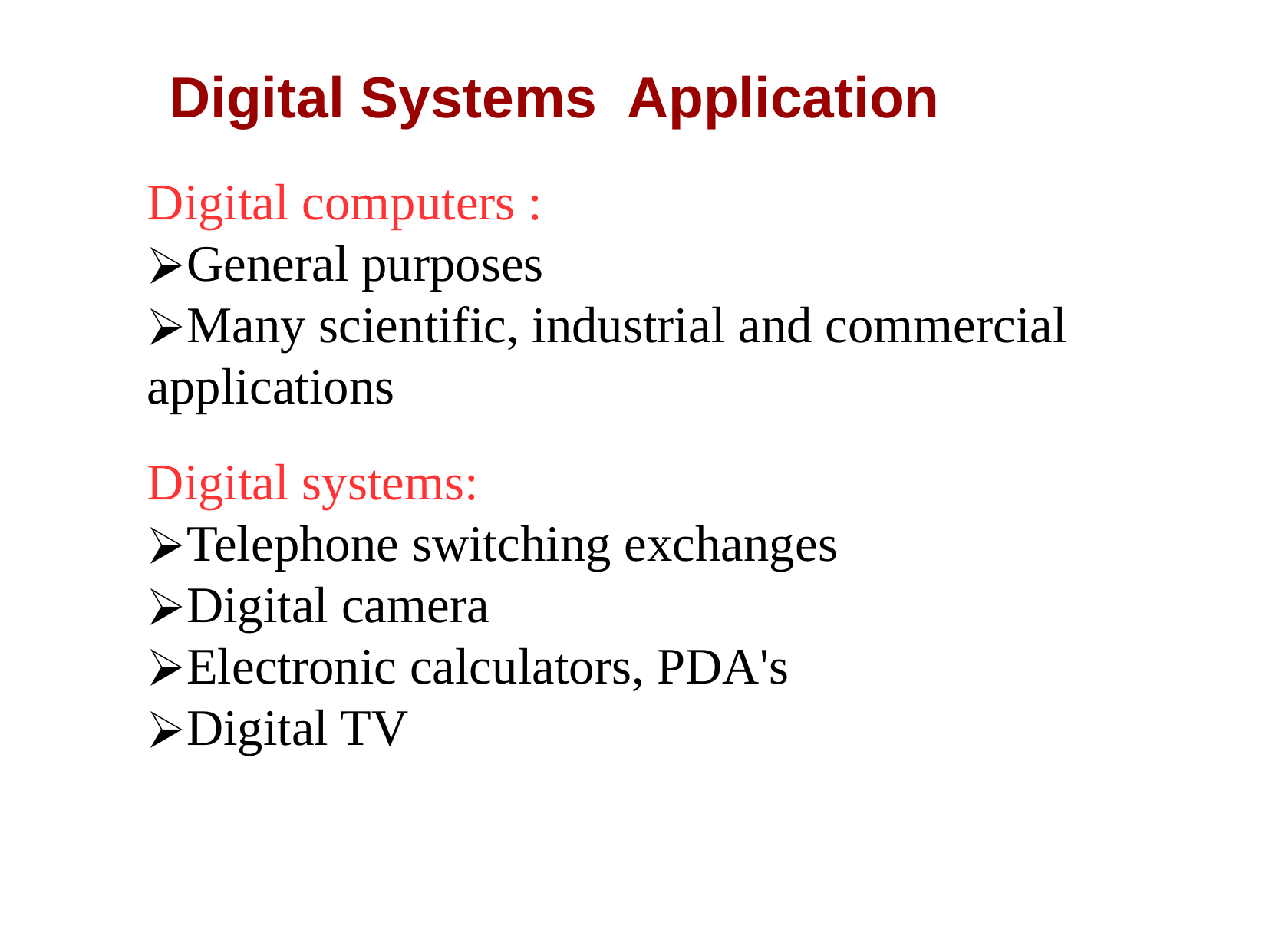

Digital Systems  Application
Digital computers :
General purposes
Many scientific, industrial and commercial applications

Digital systems:
Telephone switching exchanges
Digital camera
Electronic calculators, PDA's
Digital TV